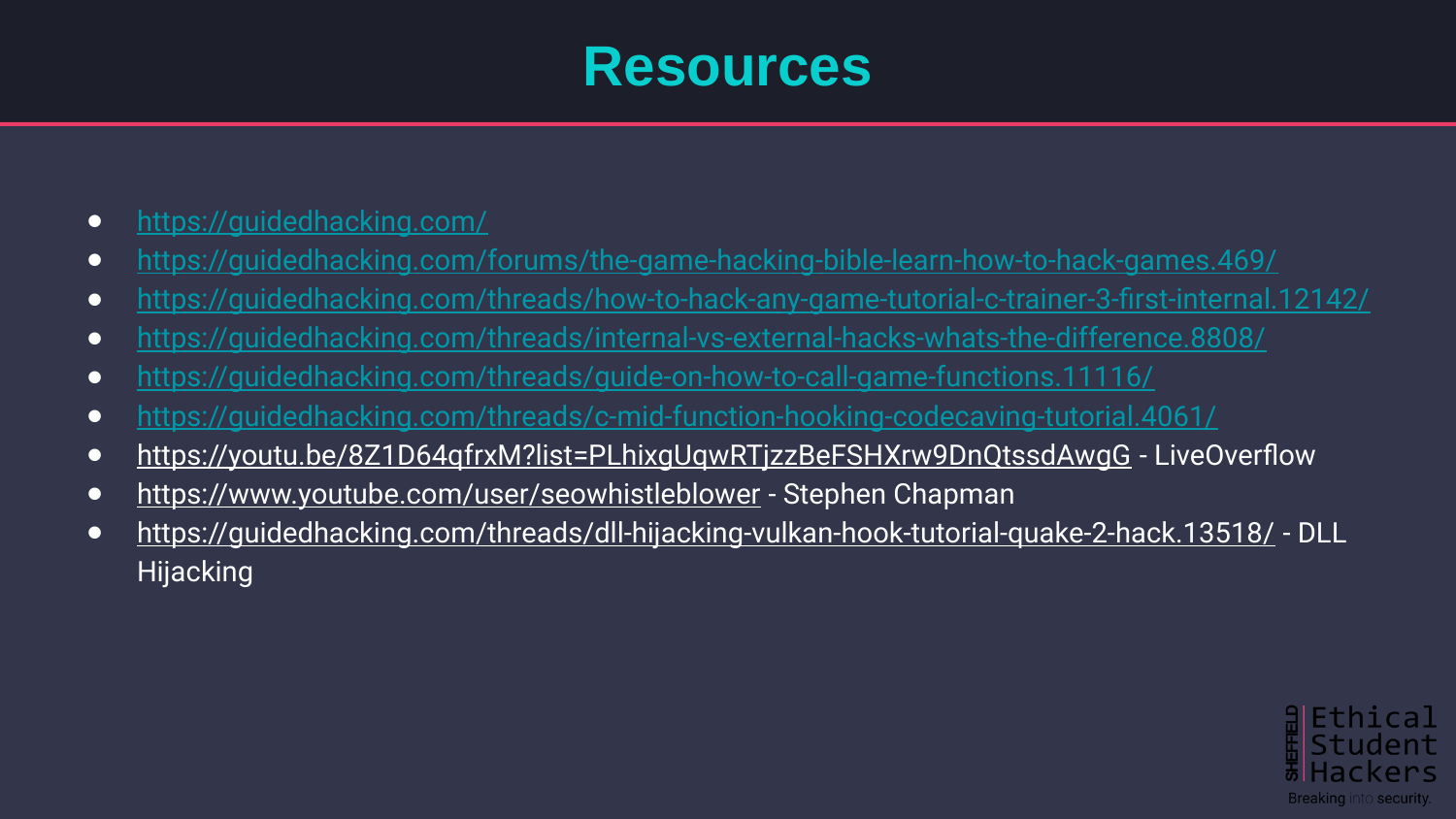

# Resources
https://guidedhacking.com/
https://guidedhacking.com/forums/the-game-hacking-bible-learn-how-to-hack-games.469/
https://guidedhacking.com/threads/how-to-hack-any-game-tutorial-c-trainer-3-first-internal.12142/
https://guidedhacking.com/threads/internal-vs-external-hacks-whats-the-difference.8808/
https://guidedhacking.com/threads/guide-on-how-to-call-game-functions.11116/
https://guidedhacking.com/threads/c-mid-function-hooking-codecaving-tutorial.4061/
https://youtu.be/8Z1D64qfrxM?list=PLhixgUqwRTjzzBeFSHXrw9DnQtssdAwgG - LiveOverflow
https://www.youtube.com/user/seowhistleblower - Stephen Chapman
https://guidedhacking.com/threads/dll-hijacking-vulkan-hook-tutorial-quake-2-hack.13518/ - DLL Hijacking